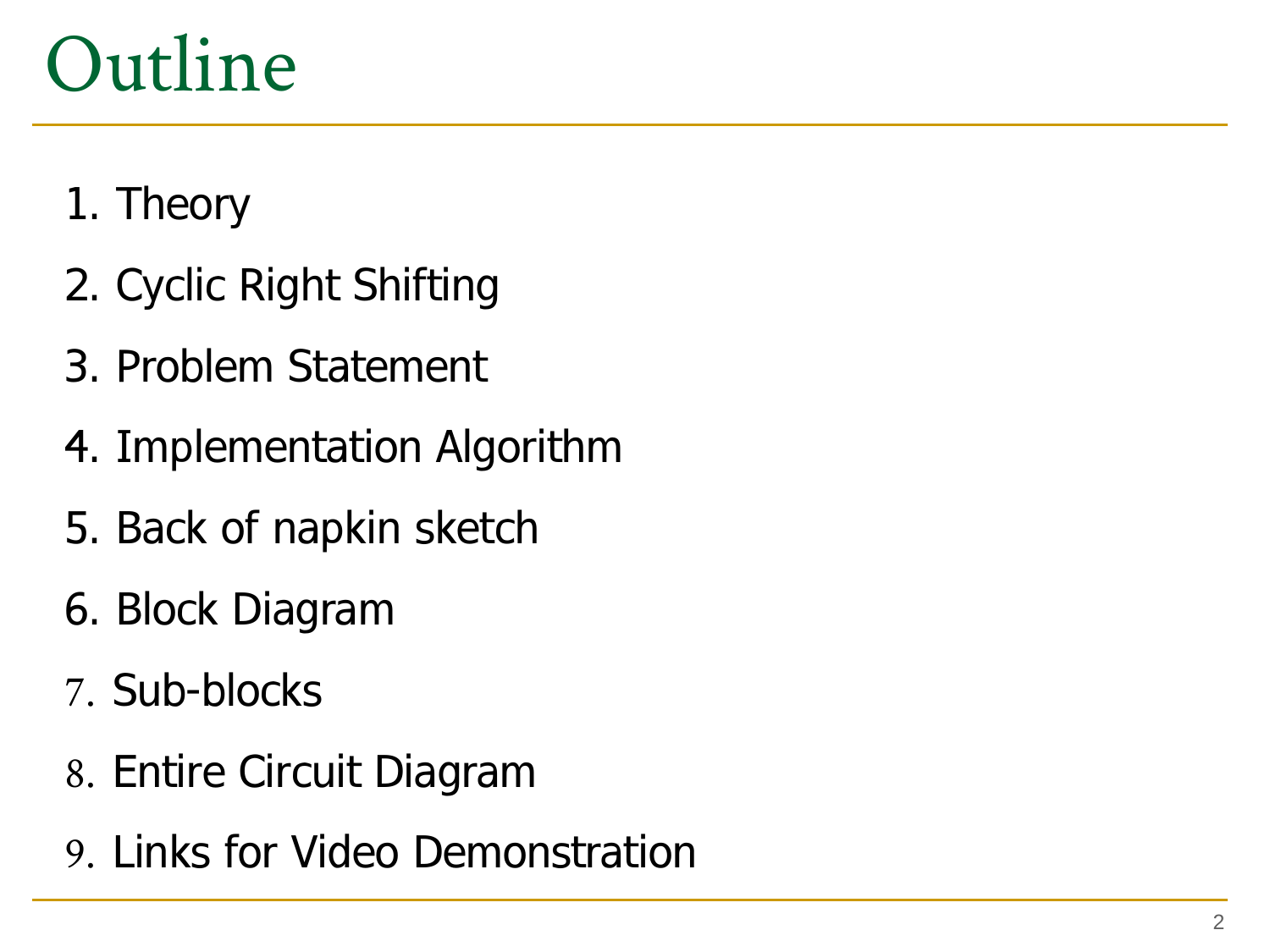

# Outline
 Theory
 Cyclic Right Shifting
 Problem Statement
 Implementation Algorithm
 Back of napkin sketch
 Block Diagram
 Sub-blocks
 Entire Circuit Diagram
 Links for Video Demonstration

2